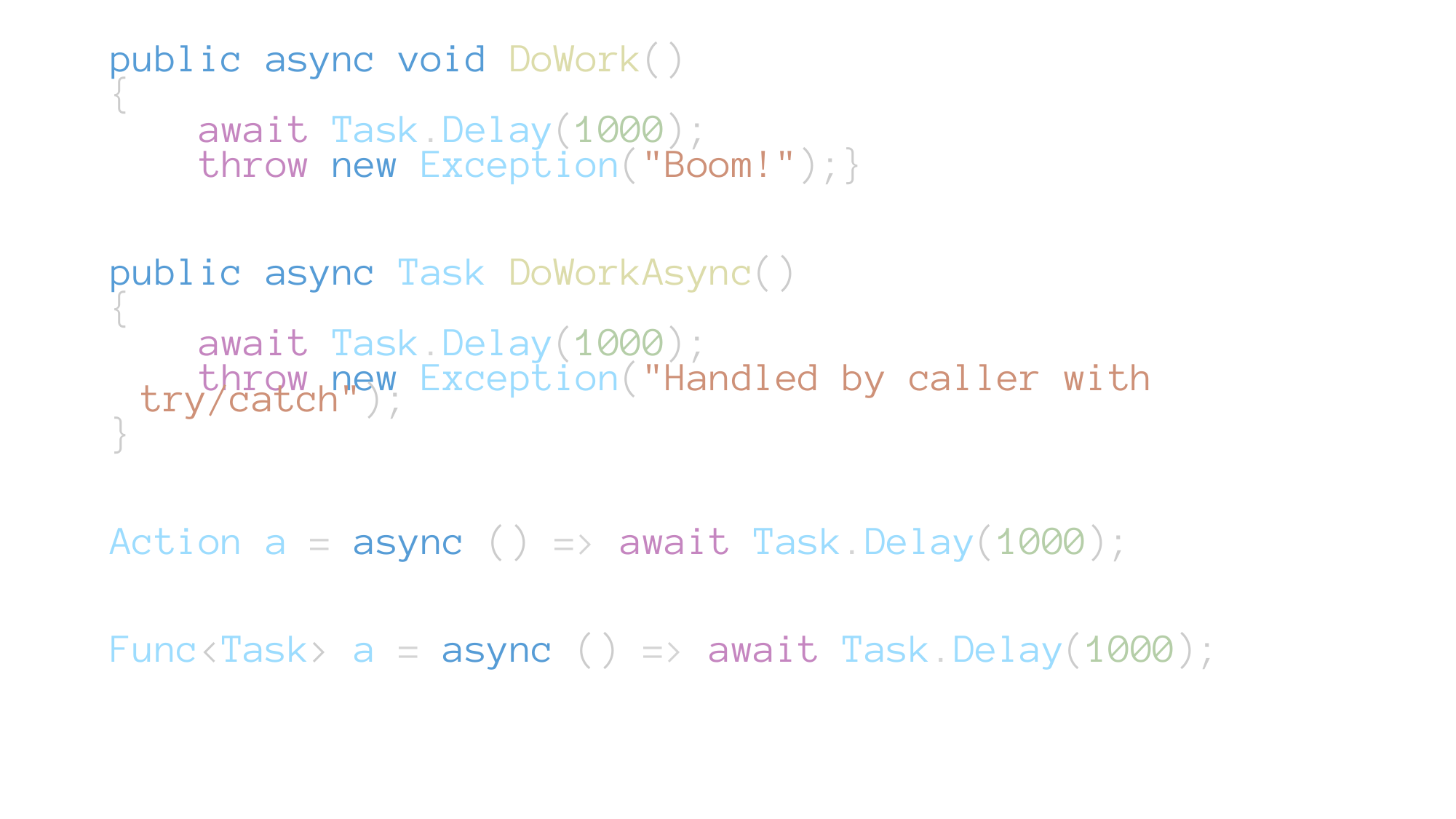

public async void DoWork()
{
    await Task.Delay(1000);
    throw new Exception("Boom!");}

public async Task DoWorkAsync()
{
    await Task.Delay(1000);
    throw new Exception("Handled by caller with try/catch");
}

Action a = async () => await Task.Delay(1000);

Func<Task> a = async () => await Task.Delay(1000);